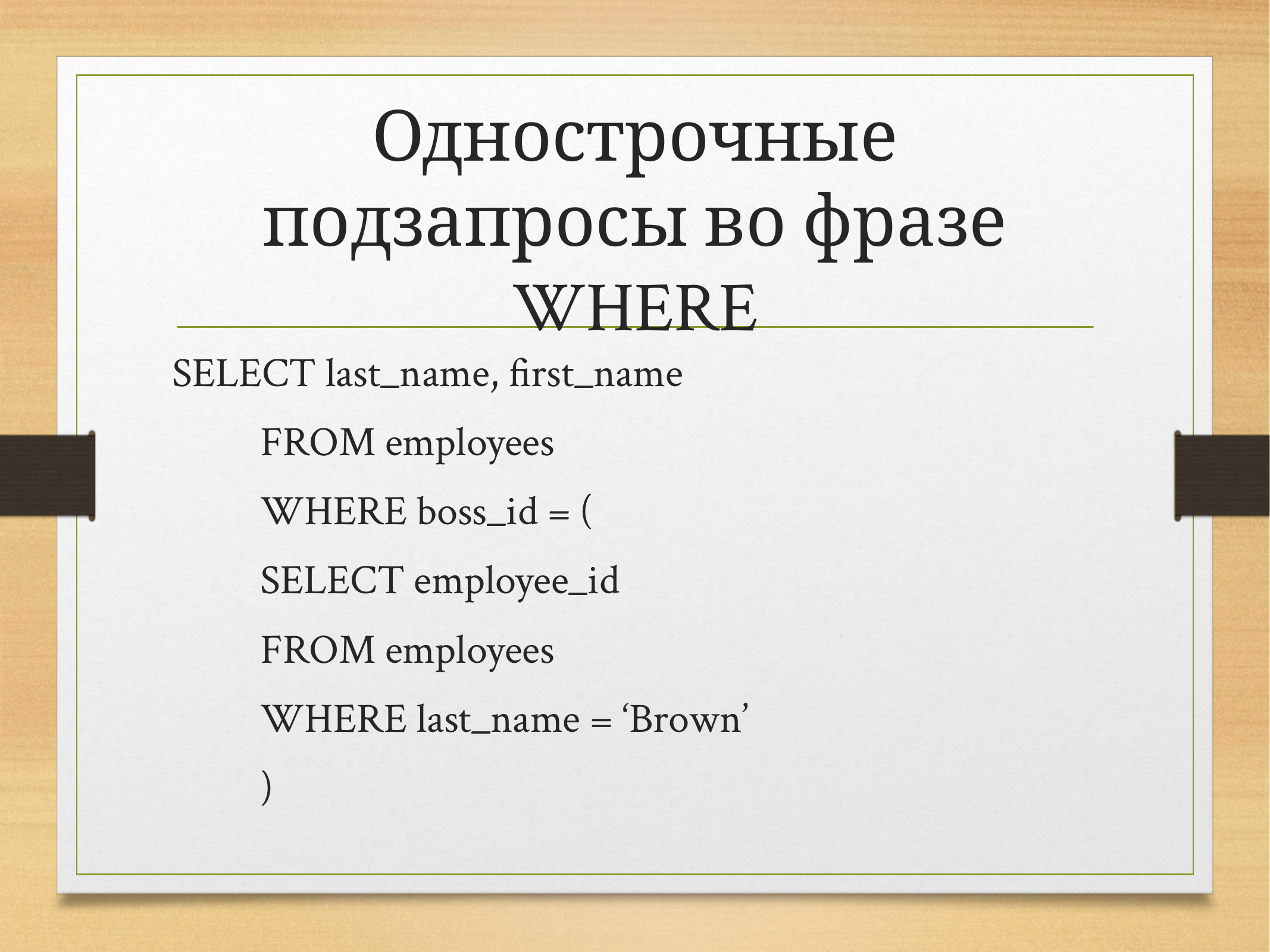

# Однострочные подзапросы во фразе WHERE
SELECT last_name, first_name
	FROM employees
	WHERE boss_id = (
		SELECT employee_id
		FROM employees
		WHERE last_name = ‘Brown’
	)